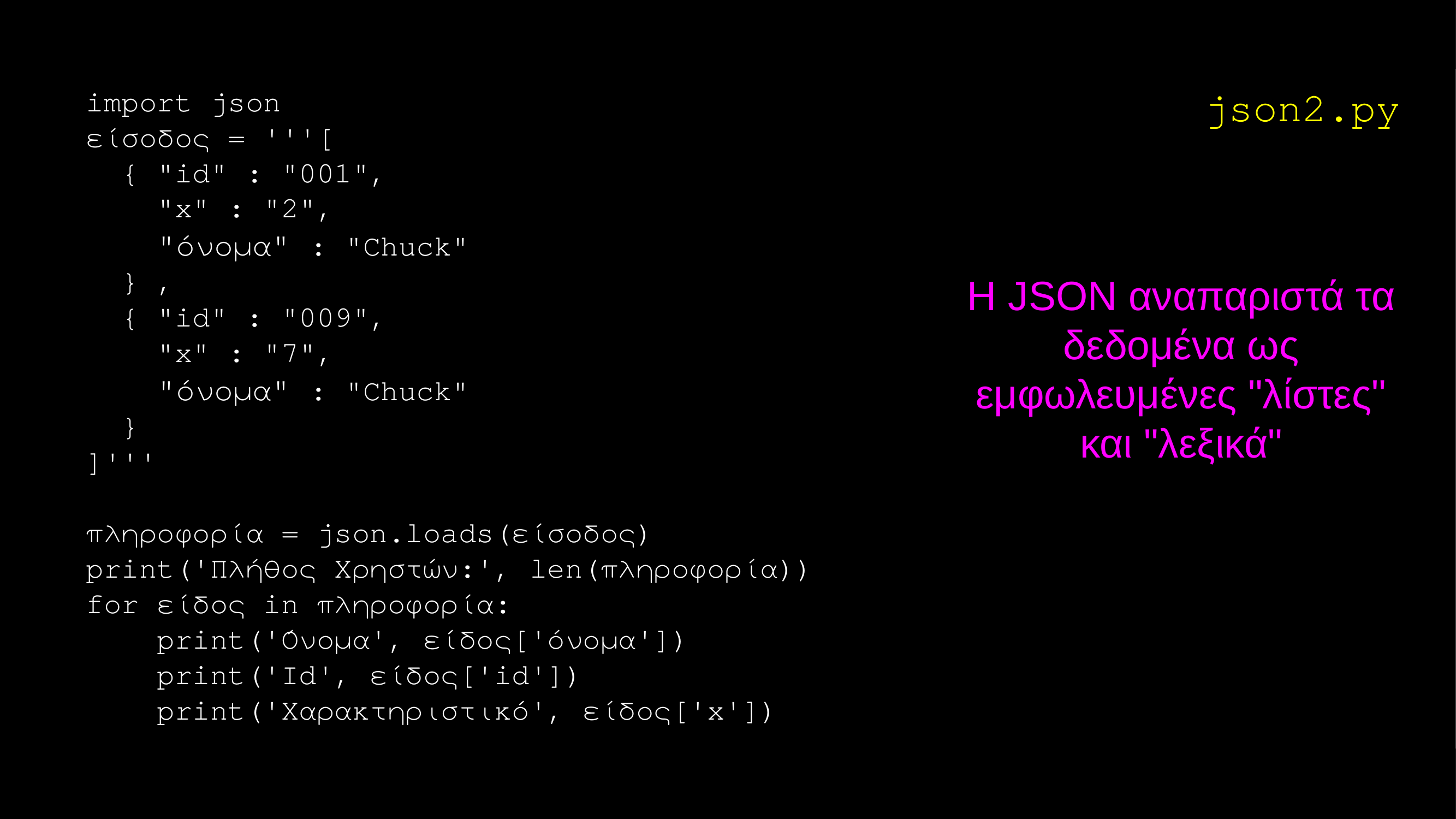

json2.py
import json
είσοδος = '''[
  { "id" : "001",
    "x" : "2",
    "όνομα" : "Chuck"
  } ,
  { "id" : "009",
    "x" : "7",
    "όνομα" : "Chuck"
  }
]'''

πληροφορία = json.loads(είσοδος)
print('Πλήθος Χρηστών:', len(πληροφορία))
for είδος in πληροφορία:
    print('Όνομα', είδος['όνομα'])
    print('Id', είδος['id'])
    print('Χαρακτηριστικό', είδος['x'])
Η JSON αναπαριστά τα δεδομένα ως εμφωλευμένες "λίστες" και "λεξικά"